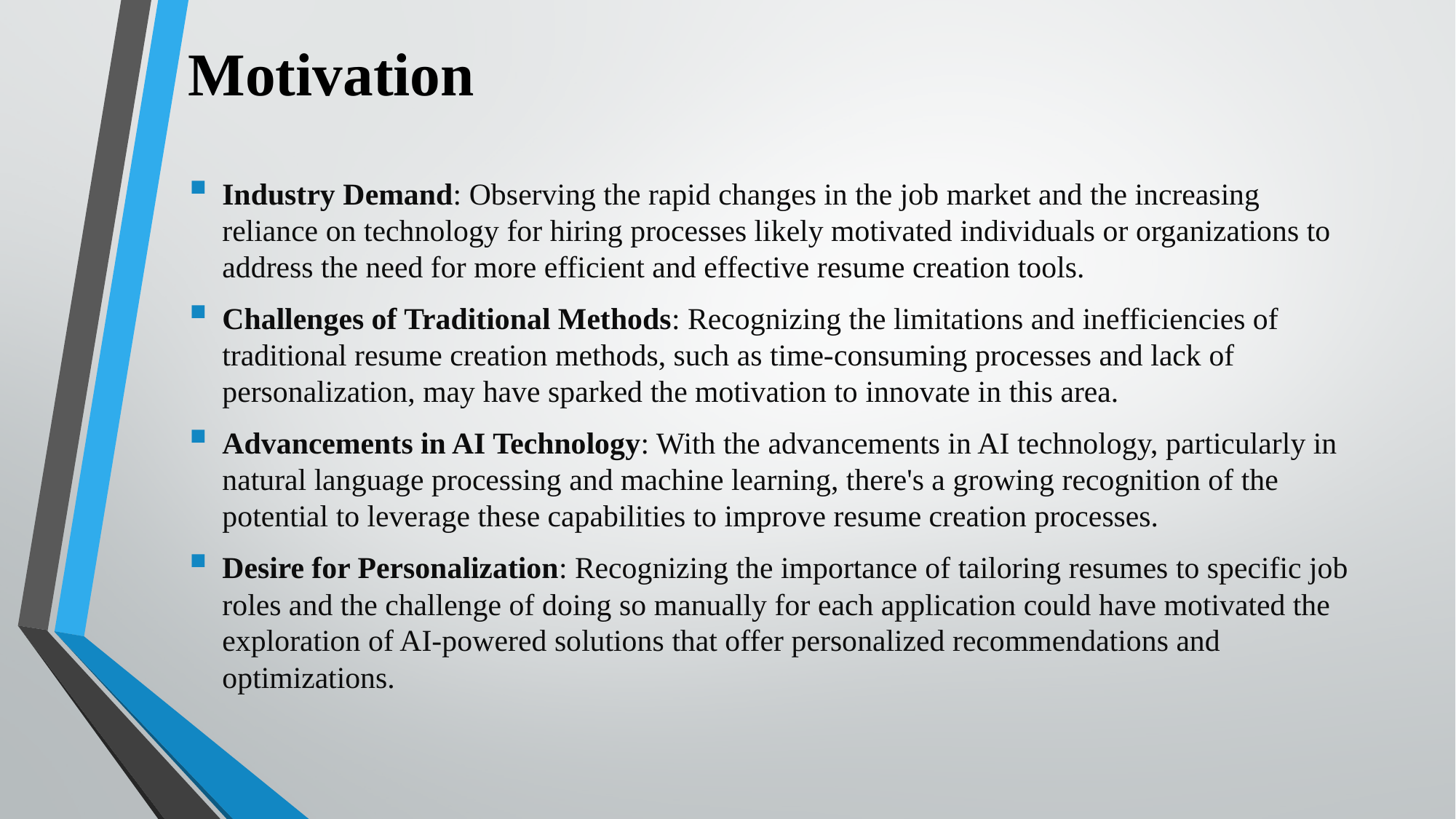

# Motivation
Industry Demand: Observing the rapid changes in the job market and the increasing reliance on technology for hiring processes likely motivated individuals or organizations to address the need for more efficient and effective resume creation tools.
Challenges of Traditional Methods: Recognizing the limitations and inefficiencies of traditional resume creation methods, such as time-consuming processes and lack of personalization, may have sparked the motivation to innovate in this area.
Advancements in AI Technology: With the advancements in AI technology, particularly in natural language processing and machine learning, there's a growing recognition of the potential to leverage these capabilities to improve resume creation processes.
Desire for Personalization: Recognizing the importance of tailoring resumes to specific job roles and the challenge of doing so manually for each application could have motivated the exploration of AI-powered solutions that offer personalized recommendations and optimizations.